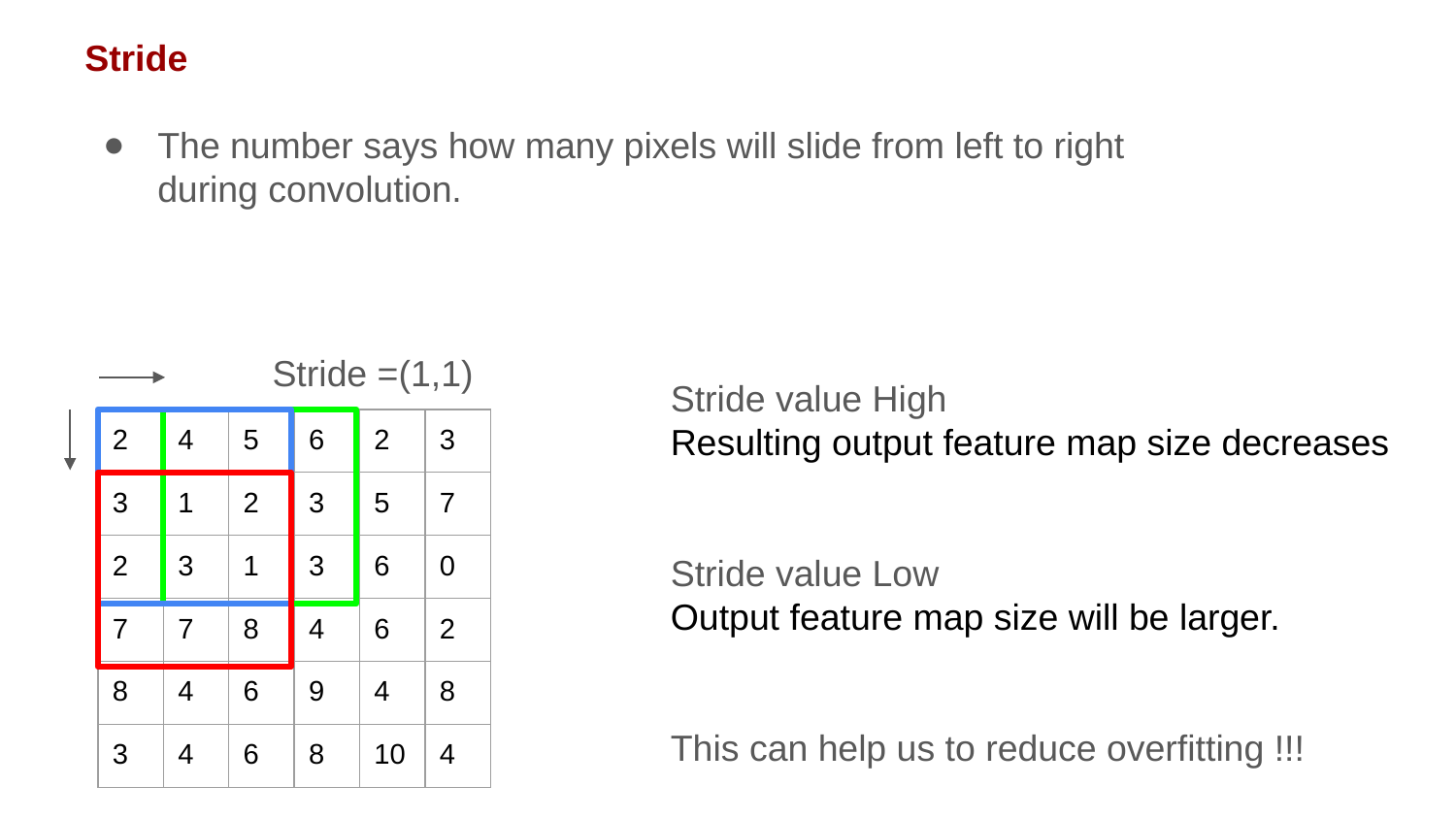

Stride

The number says how many pixels will slide from left to right  during convolution.
Stride =(1,1)
Stride value High
Resulting output feature map size decreases

Stride value Low
Output feature map size will be larger.

This can help us to reduce overfitting !!!
| 2 | 4 | 5 | 6 | 2 | 3 |
| --- | --- | --- | --- | --- | --- |
| 3 | 1 | 2 | 3 | 5 | 7 |
| 2 | 3 | 1 | 3 | 6 | 0 |
| 7 | 7 | 8 | 4 | 6 | 2 |
| 8 | 4 | 6 | 9 | 4 | 8 |
| 3 | 4 | 6 | 8 | 10 | 4 |